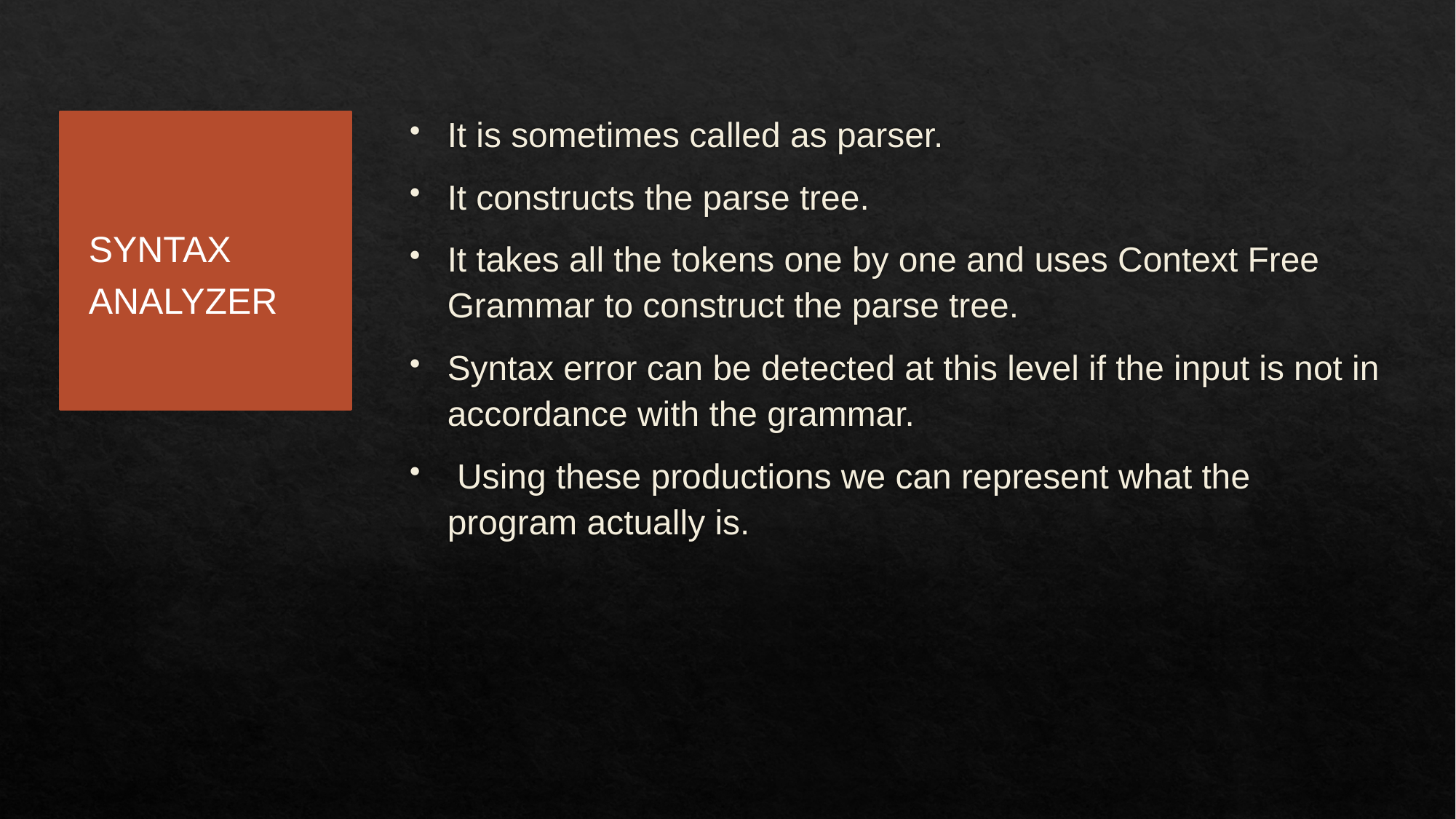

It is sometimes called as parser.
It constructs the parse tree.
It takes all the tokens one by one and uses Context Free Grammar to construct the parse tree.
Syntax error can be detected at this level if the input is not in accordance with the grammar.
 Using these productions we can represent what the program actually is.

syntax
aNALYzer